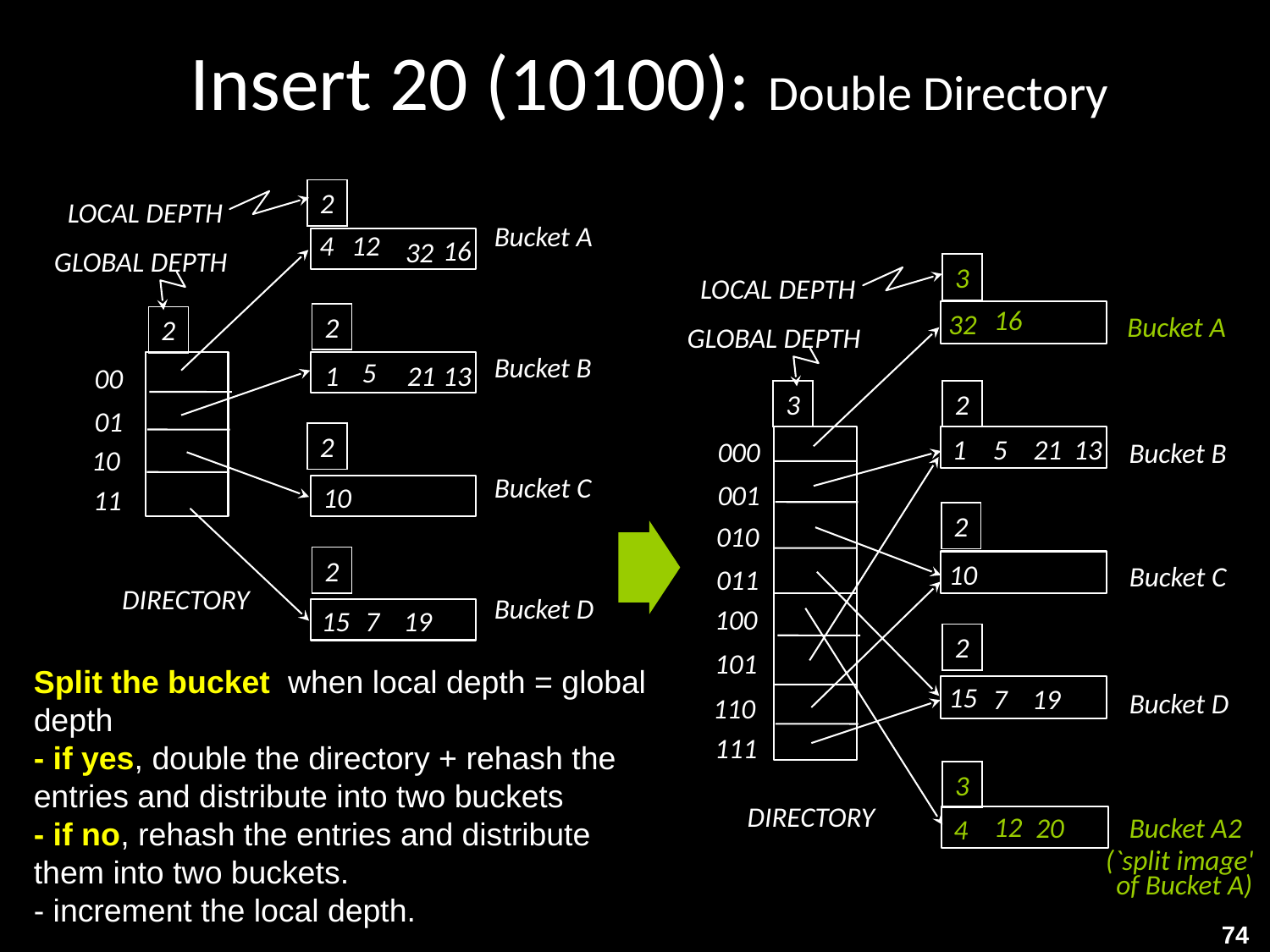

# Insert 20 (10100): Double Directory
2
LOCAL DEPTH

Bucket A
4
12
16

32
GLOBAL DEPTH

2
2
Bucket B
5

21
13
1
00

01
2

10

Bucket C

10

11

2
DIRECTORY
Bucket D
15
7
19

3
LOCAL DEPTH

16
32

Bucket A
GLOBAL DEPTH

3
2
1
5
21
13

000
Bucket B

001

2
010

10

Bucket C
011

100

2

101
15
7
19

Bucket D
110

111
3
DIRECTORY
12
20
Bucket A2
4

(`split image'
of Bucket A)

Split the bucket  when local depth = global depth
- if yes, double the directory + rehash the entries and distribute into two buckets
- if no, rehash the entries and distribute them into two buckets.
- increment the local depth.

74